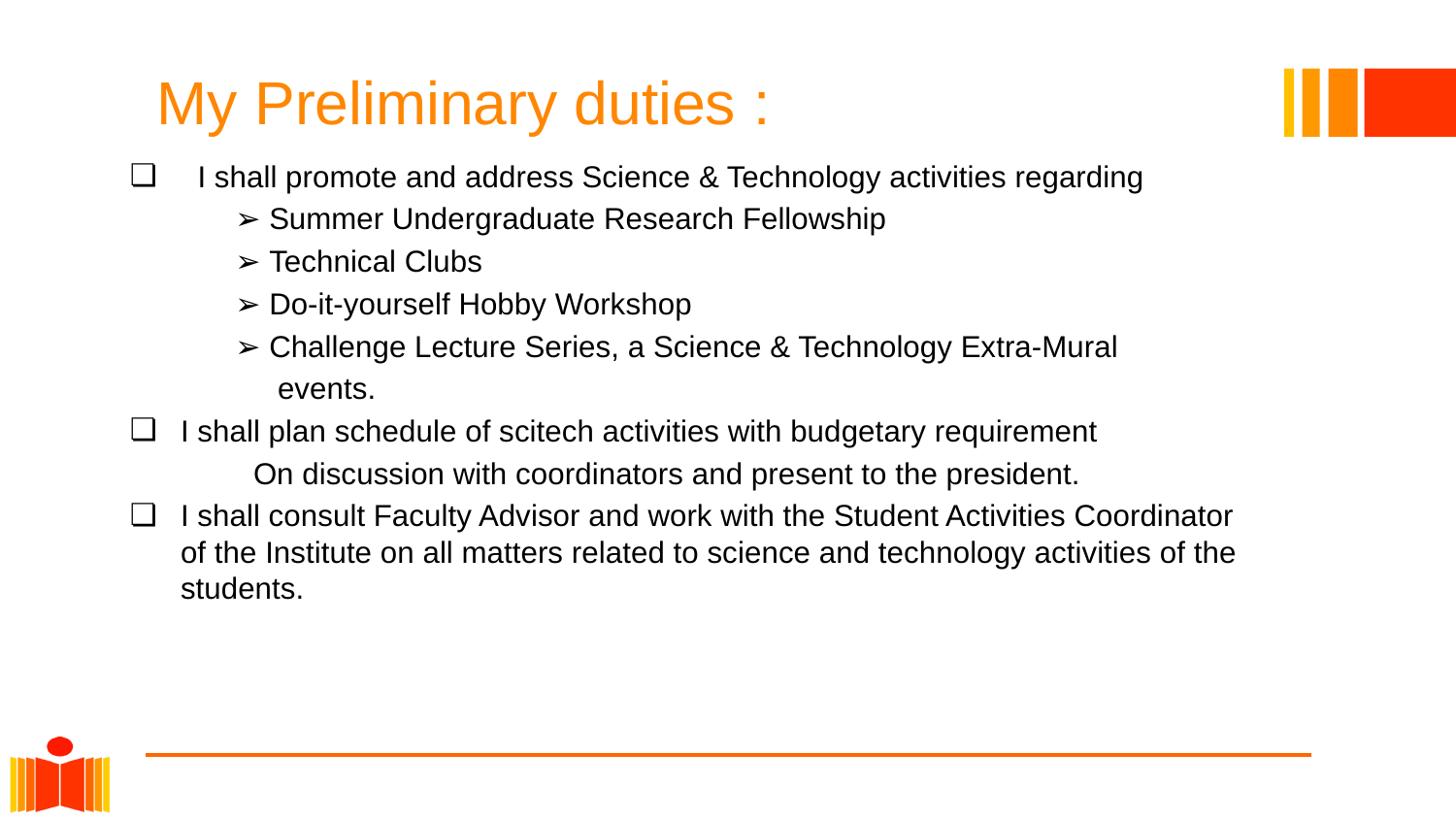

# My Preliminary duties :
  I shall promote and address Science & Technology activities regarding
               ➢ Summer Undergraduate Research Fellowship
               ➢ Technical Clubs
               ➢ Do-it-yourself Hobby Workshop
               ➢ Challenge Lecture Series, a Science & Technology Extra-Mural
                    events.
I shall plan schedule of scitech activities with budgetary requirement
	On discussion with coordinators and present to the president.
I shall consult Faculty Advisor and work with the Student Activities Coordinator of the Institute on all matters related to science and technology activities of the students.